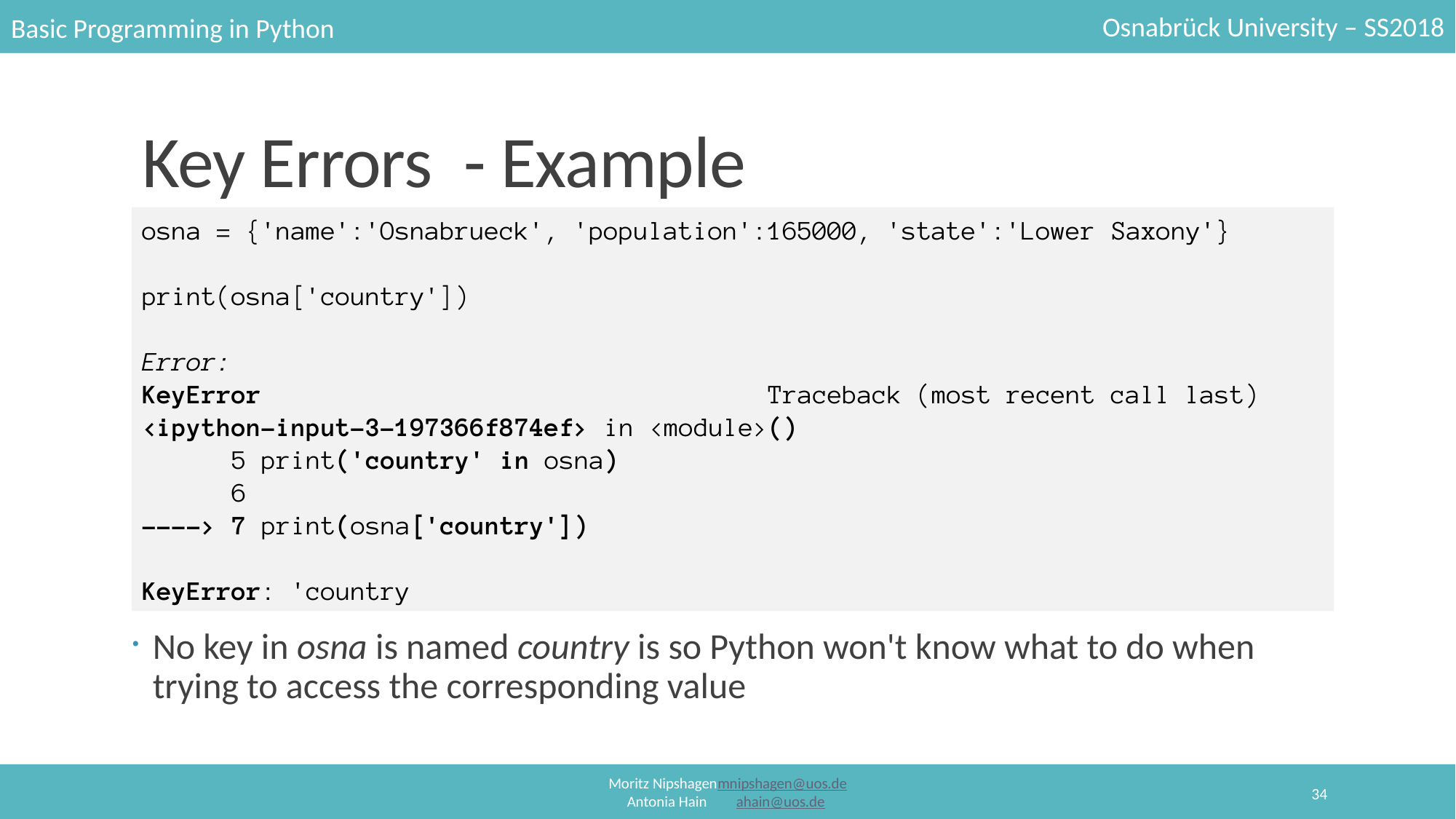

# Key Errors  - Example
osna = {'name':'Osnabrueck', 'population':165000, 'state':'Lower Saxony'}

print(osna['country'])

Error:
KeyError                                  Traceback (most recent call last)
<ipython-input-3-197366f874ef> in <module>()
      5 print('country' in osna)
      6
----> 7 print(osna['country'])

KeyError: 'country
No key in osna is named country is so Python won't know what to do when trying to access the corresponding value

34